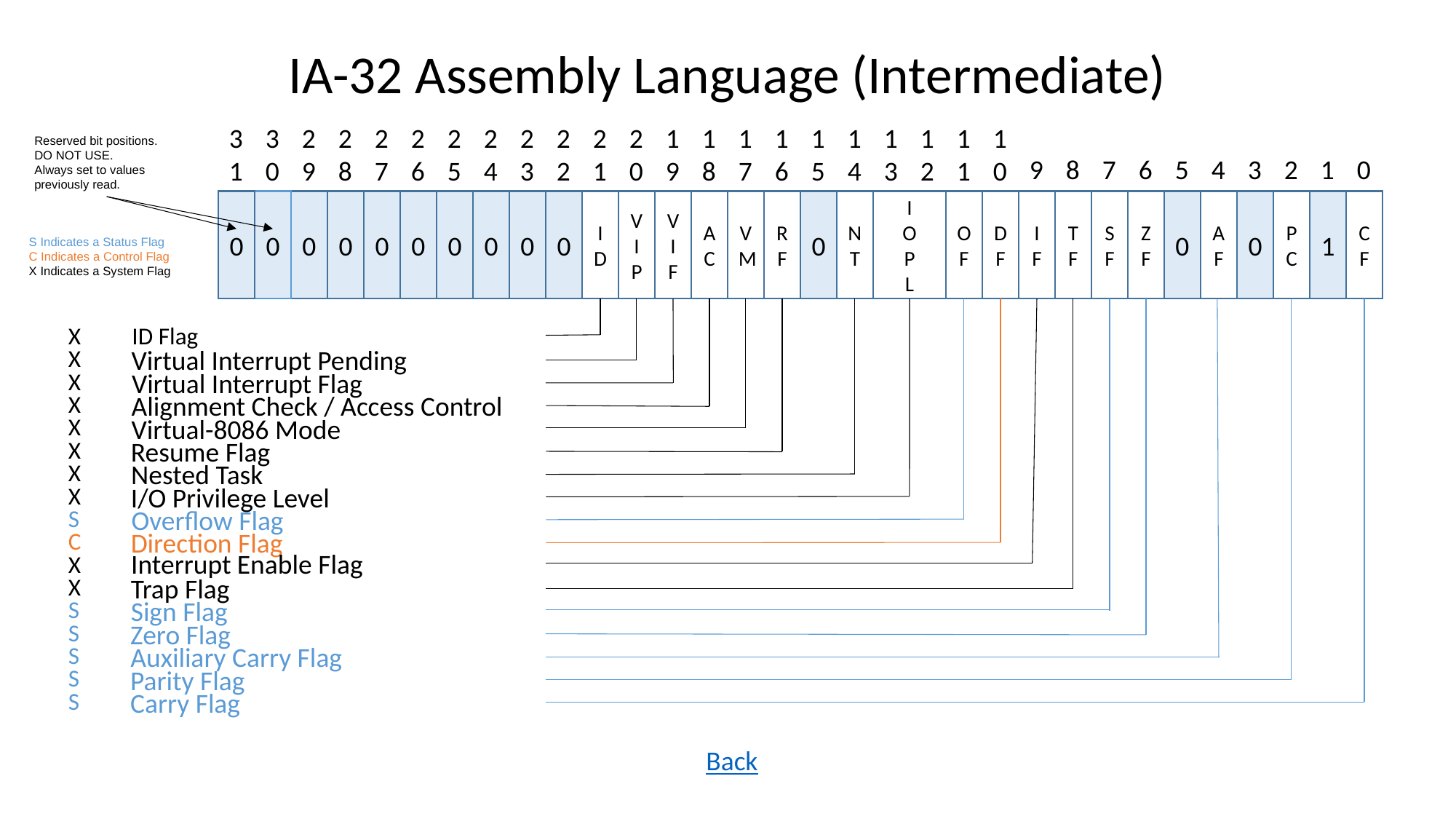

# IA-32 Assembly Language (Intermediate)
31
30
29
28
27
26
25
24
23
22
21
20
19
18
17
16
15
14
13
12
11
10
Reserved bit positions. DO NOT USE.
Always set to values previously read.
9
8
7
6
5
4
3
2
1
0
0
0
0
0
0
0
0
0
0
0
ID
VIP
VIF
AC
VM
RF
0
NT
I
O
P
L
OF
DF
IF
TF
SF
ZF
0
AF
0
PC
1
CF
S Indicates a Status Flag
C Indicates a Control Flag
X Indicates a System Flag
X
ID Flag
Virtual Interrupt Pending
X
Virtual Interrupt Flag
X
Alignment Check / Access Control
X
Virtual-8086 Mode
X
Resume Flag
X
Nested Task
X
I/O Privilege Level
X
Overflow Flag
S
Direction Flag
C
Interrupt Enable Flag
X
Trap Flag
X
Sign Flag
S
Zero Flag
S
Auxiliary Carry Flag
S
S
Parity Flag
S
Carry Flag
Back